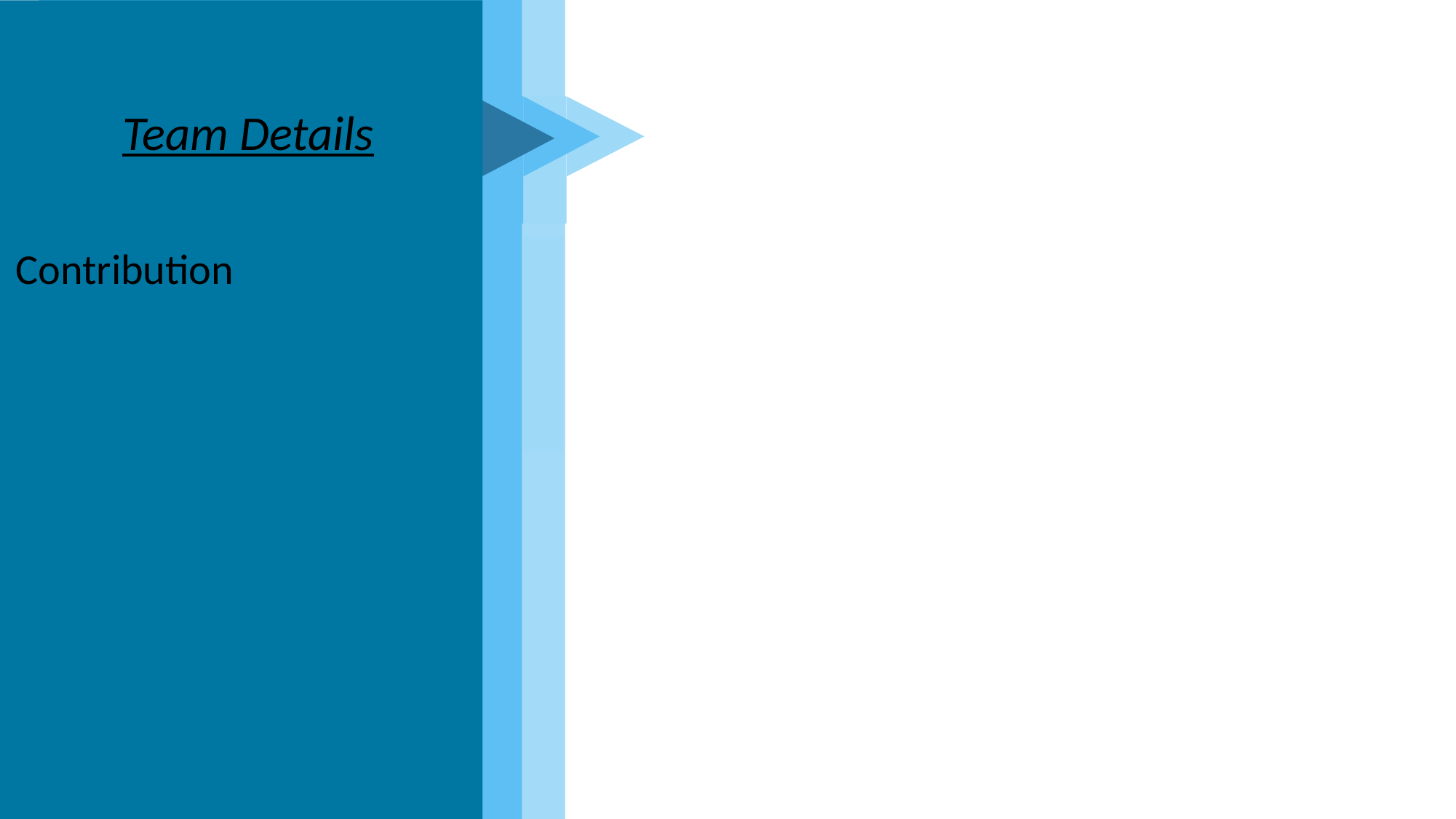

Yoosha Mirza
E22CSEU0046

Dataset Selection
Text to Speech

Sarthak Chauhan
E22CSEU0056

Model Selection
Model Making

Team Details

Contribution